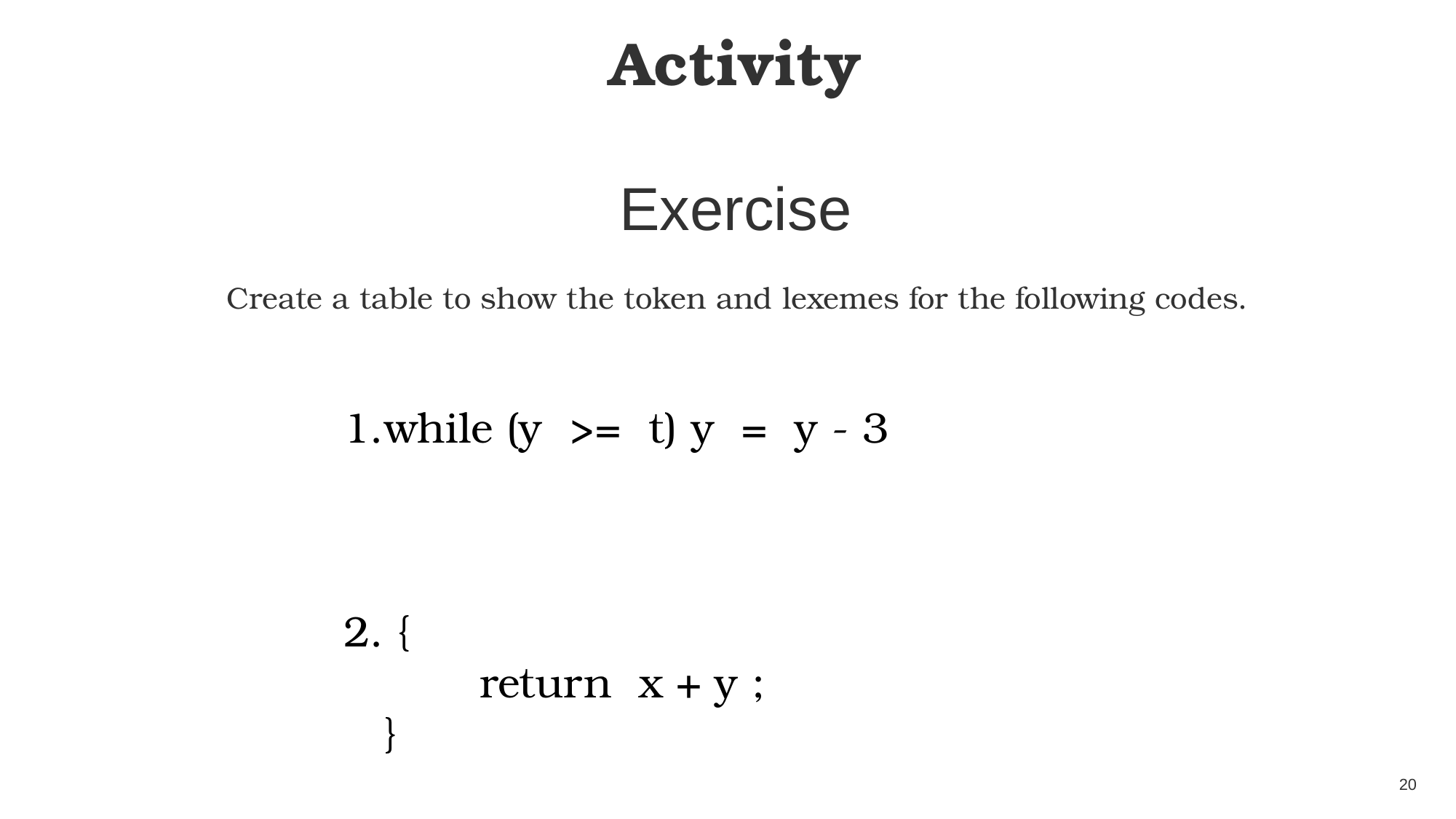

# Activity Exercise
Create a table to show the token and lexemes for the following codes.
while (y  >=  t) y  =  y - 3

 {
       return  x + y ;
}
20